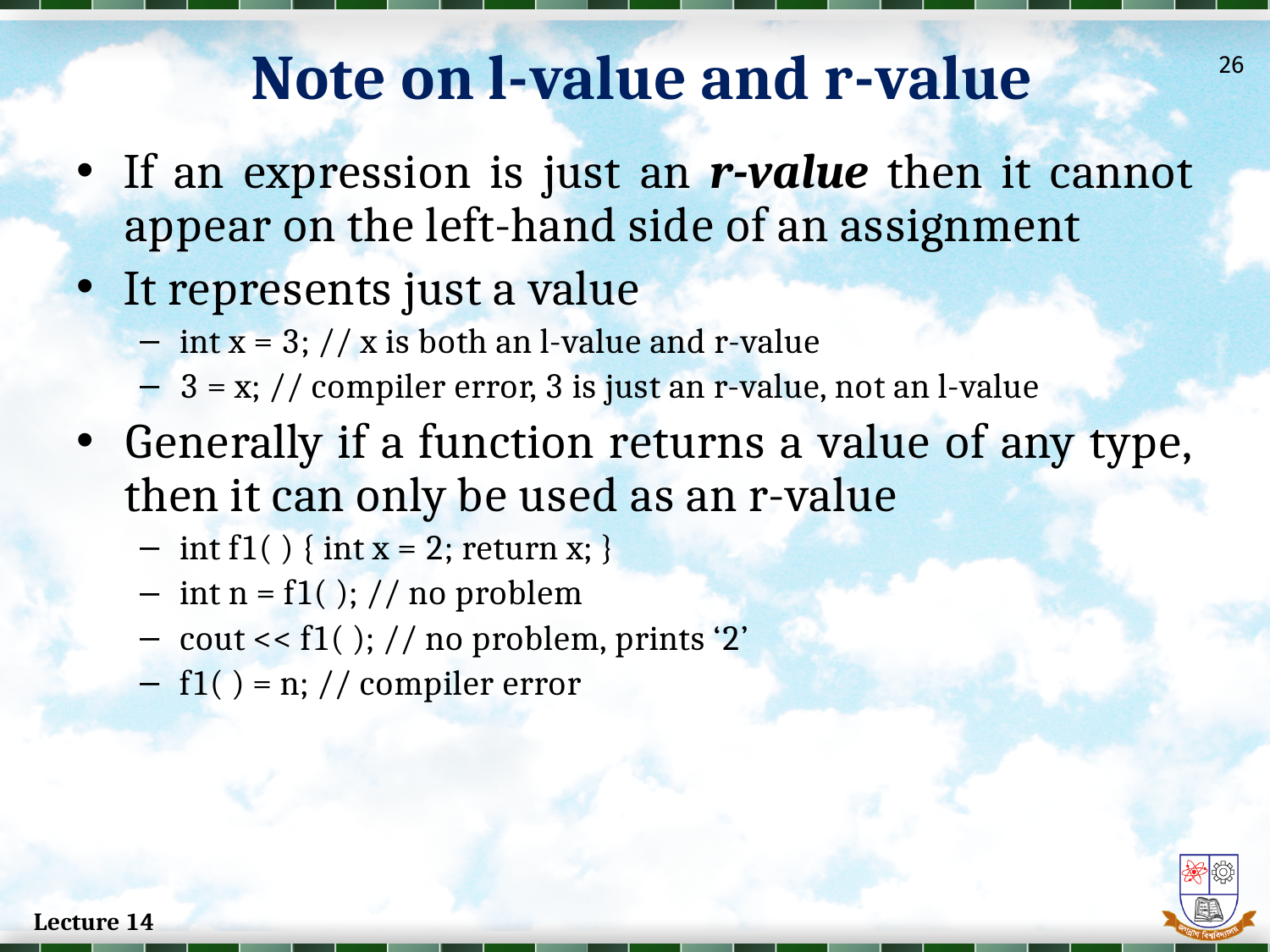

Note on l-value and r-value
26
If an expression is just an r-value then it cannot appear on the left-hand side of an assignment
It represents just a value
int x = 3; // x is both an l-value and r-value
3 = x; // compiler error, 3 is just an r-value, not an l-value
Generally if a function returns a value of any type, then it can only be used as an r-value
int f1( ) { int x = 2; return x; }
int n = f1( ); // no problem
cout << f1( ); // no problem, prints ‘2’
f1( ) = n; // compiler error